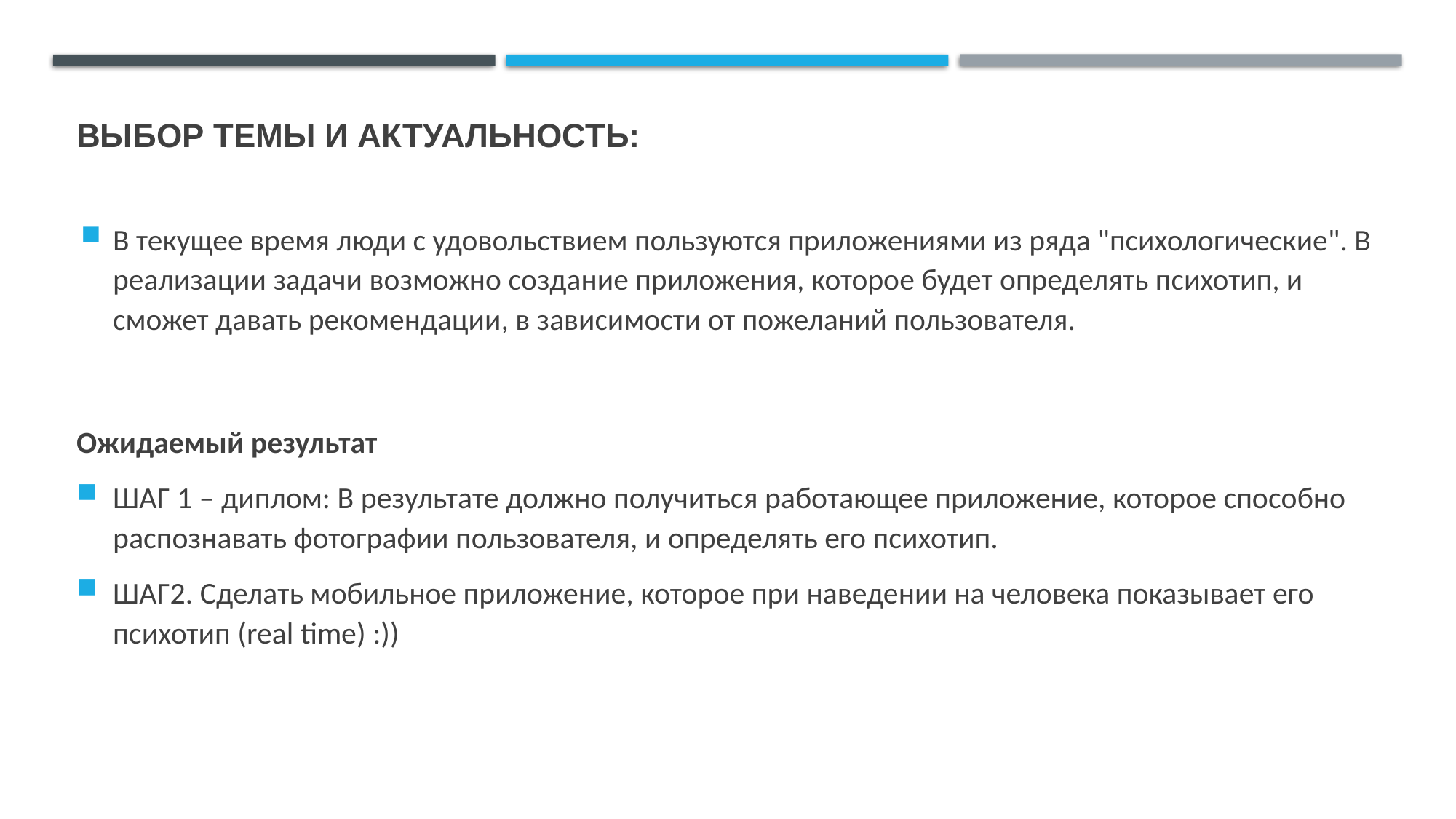

# Выбор темы и актуальность:
В текущее время люди с удовольствием пользуются приложениями из ряда "психологические". В реализации задачи возможно создание приложения, которое будет определять психотип, и сможет давать рекомендации, в зависимости от пожеланий пользователя.
Ожидаемый результат
ШАГ 1 – диплом: В результате должно получиться работающее приложение, которое способно распознавать фотографии пользователя, и определять его психотип.
ШАГ2. Сделать мобильное приложение, которое при наведении на человека показывает его психотип (real time) :))